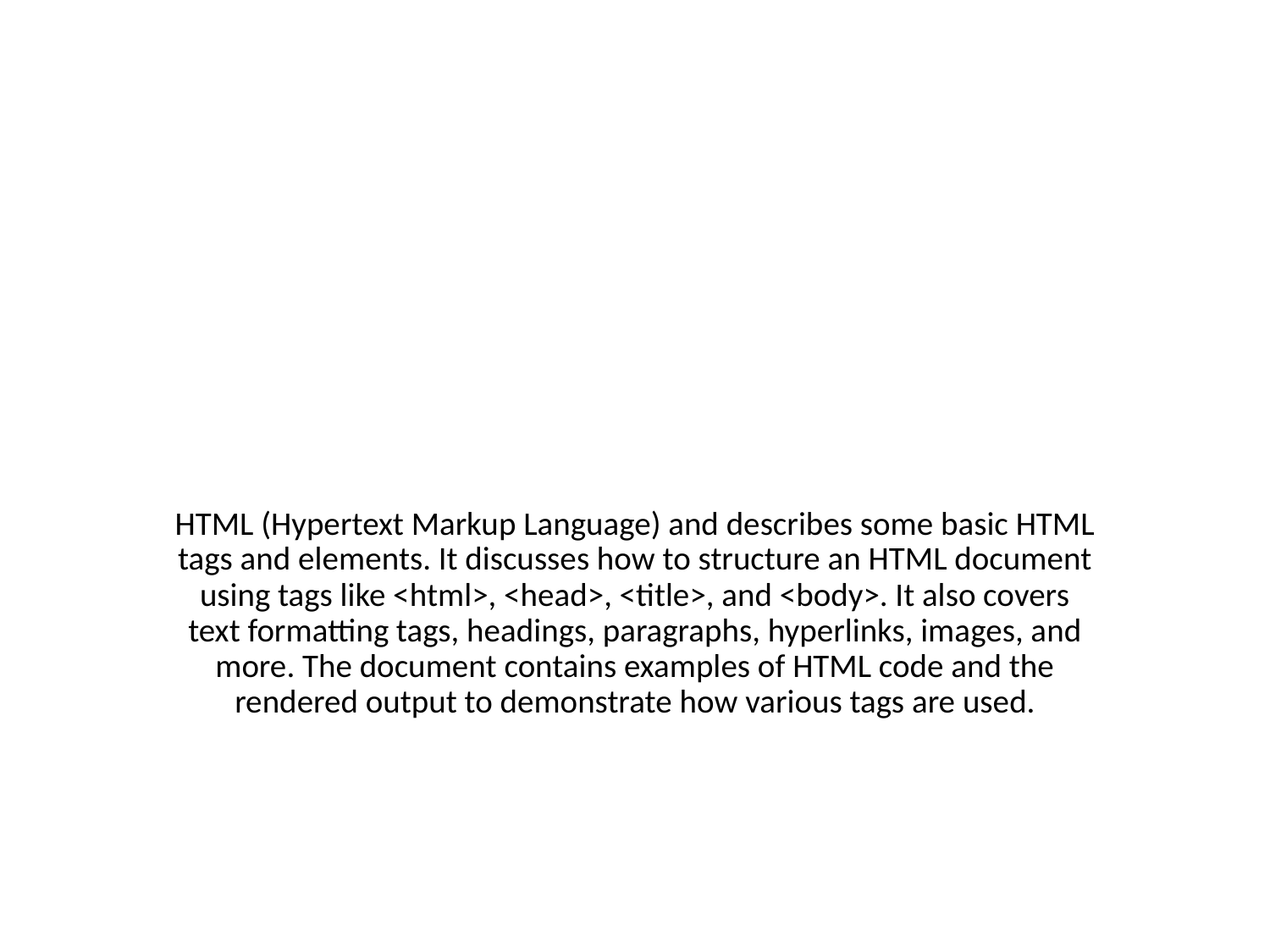

#
HTML (Hypertext Markup Language) and describes some basic HTML tags and elements. It discusses how to structure an HTML document using tags like <html>, <head>, <title>, and <body>. It also covers text formatting tags, headings, paragraphs, hyperlinks, images, and more. The document contains examples of HTML code and the rendered output to demonstrate how various tags are used.